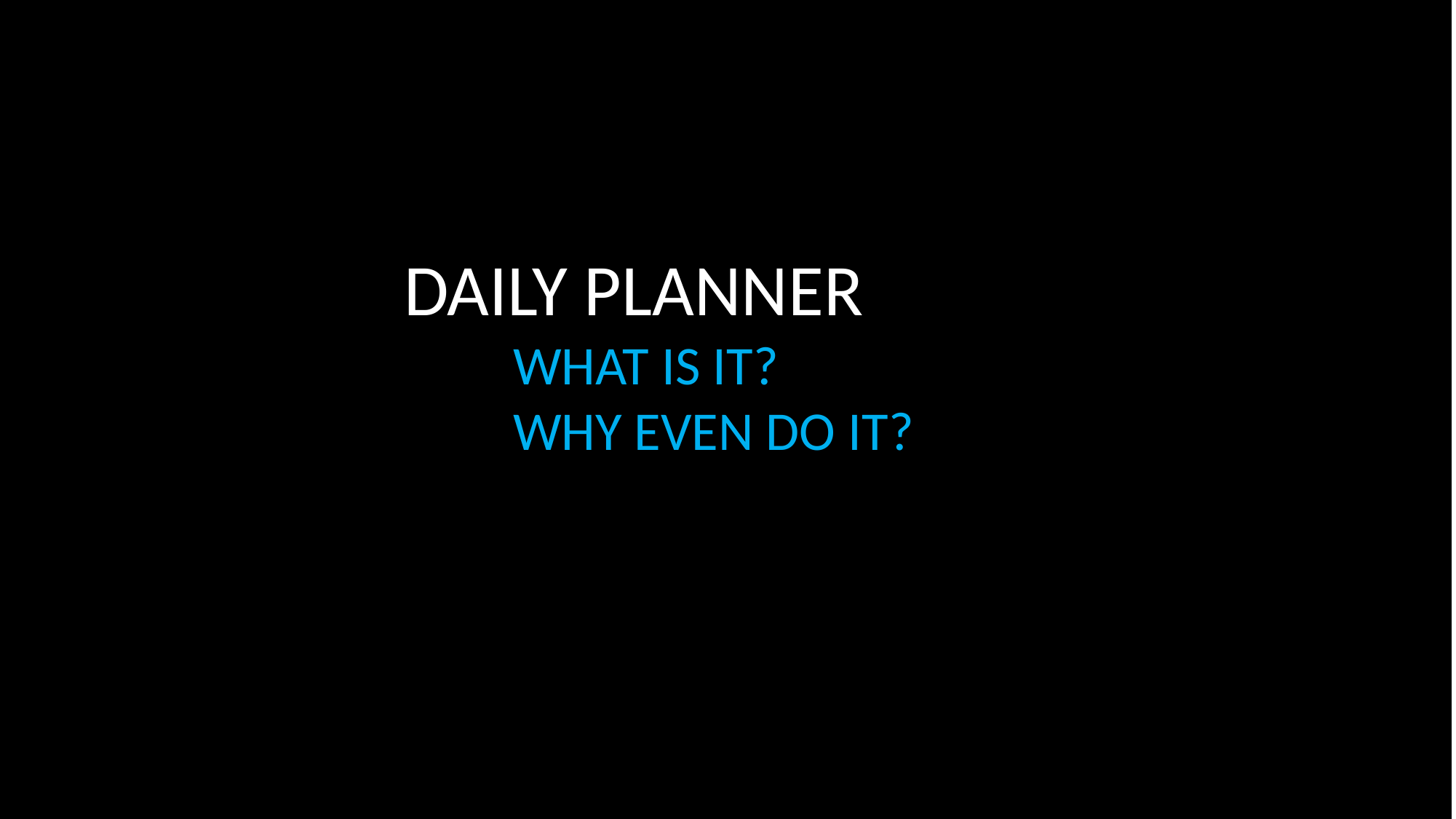

DAILY PLANNER		WHAT IS IT?
	WHY EVEN DO IT?